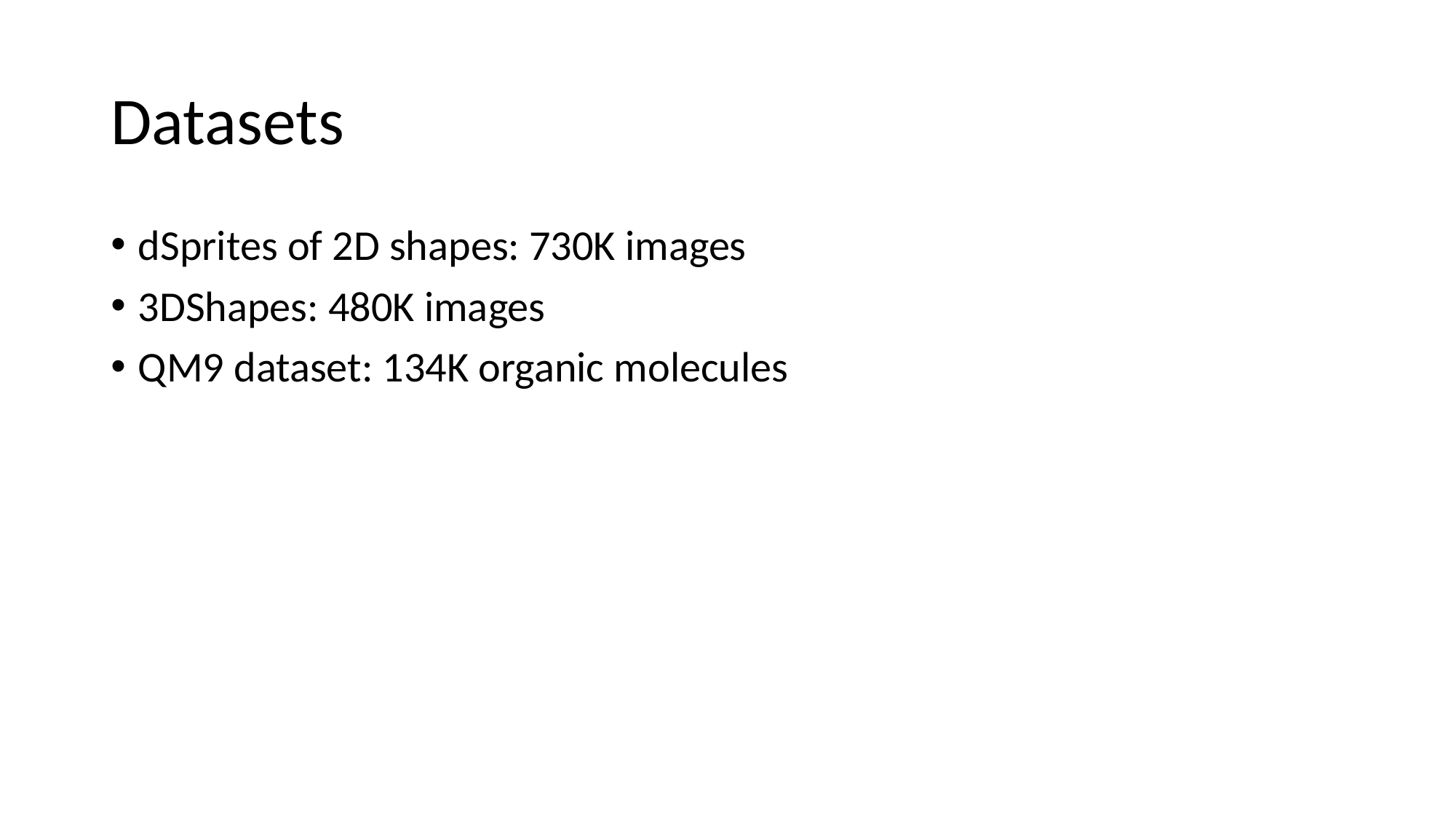

# Datasets
dSprites of 2D shapes: 730K images
3DShapes: 480K images
QM9 dataset: 134K organic molecules